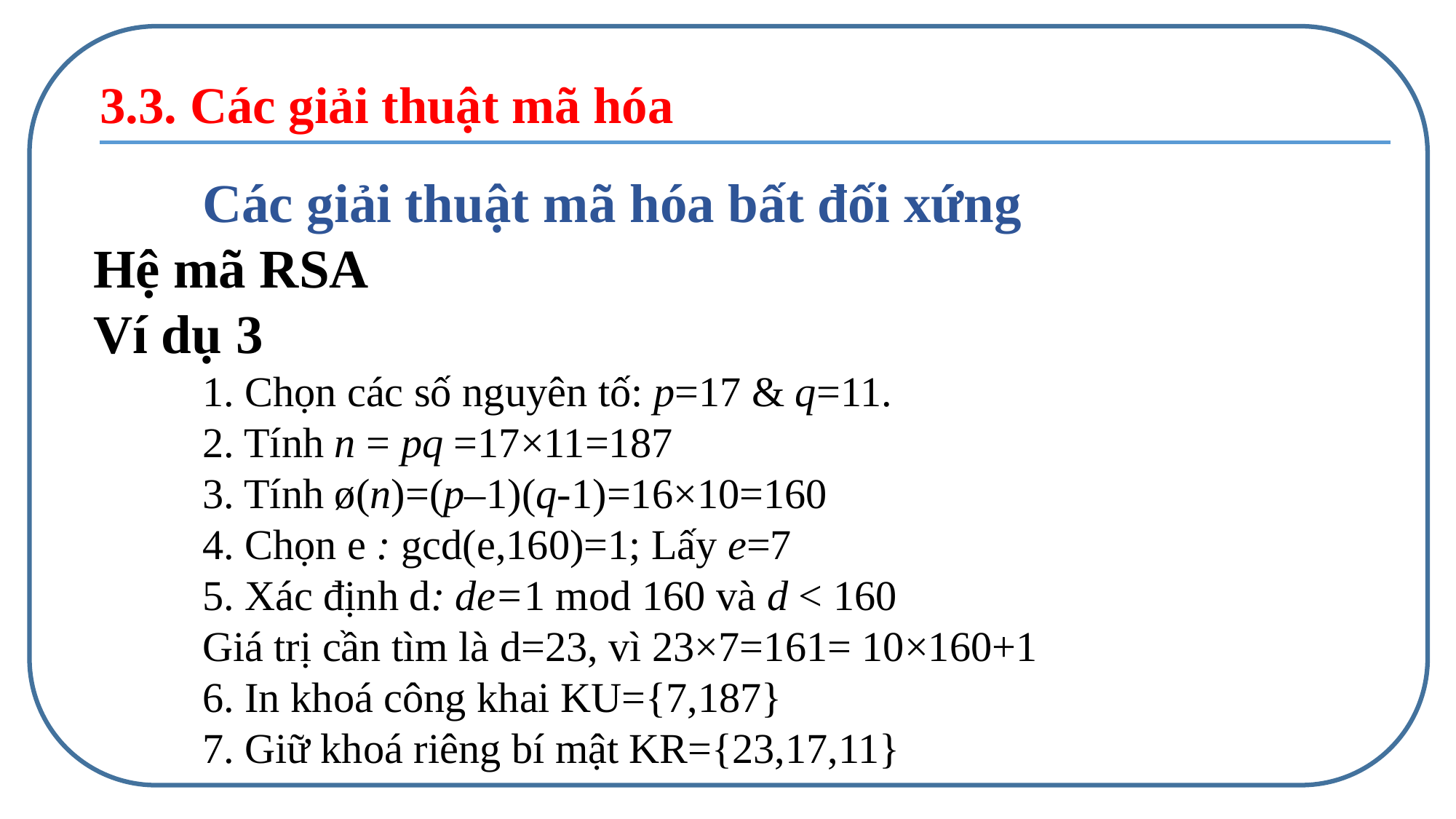

3.3. Các giải thuật mã hóa
	Các giải thuật mã hóa bất đối xứng
Hệ mã RSA
Ví dụ 3
1. Chọn các số nguyên tố: p=17 & q=11.
2. Tính n = pq =17×11=187
3. Tính ø(n)=(p–1)(q-1)=16×10=160
4. Chọn e : gcd(e,160)=1; Lấy e=7
5. Xác định d: de=1 mod 160 và d < 160
Giá trị cần tìm là d=23, vì 23×7=161= 10×160+1
6. In khoá công khai KU={7,187}
7. Giữ khoá riêng bí mật KR={23,17,11}